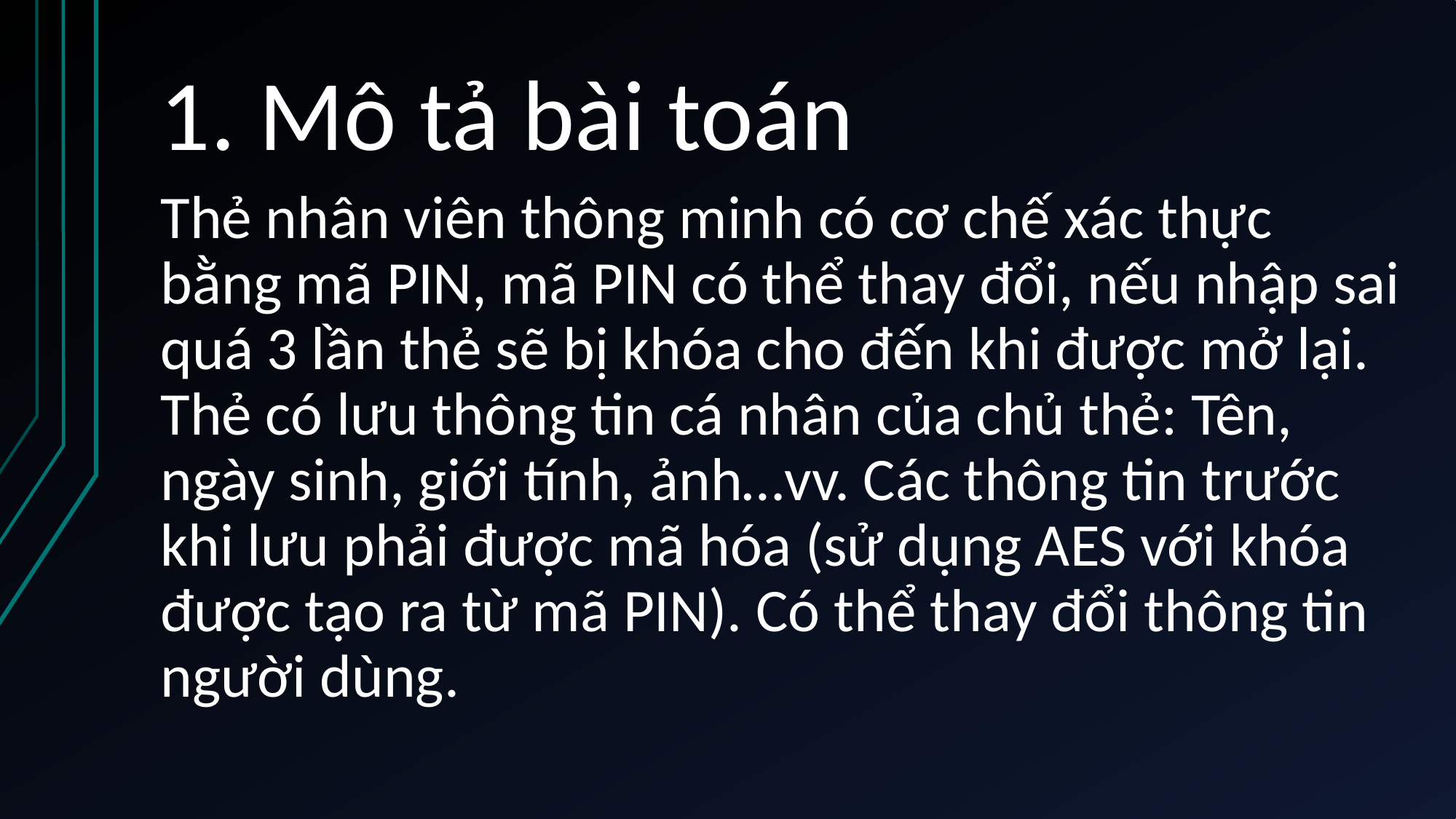

# 1. Mô tả bài toán
Thẻ nhân viên thông minh có cơ chế xác thực bằng mã PIN, mã PIN có thể thay đổi, nếu nhập sai quá 3 lần thẻ sẽ bị khóa cho đến khi được mở lại. Thẻ có lưu thông tin cá nhân của chủ thẻ: Tên, ngày sinh, giới tính, ảnh…vv. Các thông tin trước khi lưu phải được mã hóa (sử dụng AES với khóa được tạo ra từ mã PIN). Có thể thay đổi thông tin người dùng.